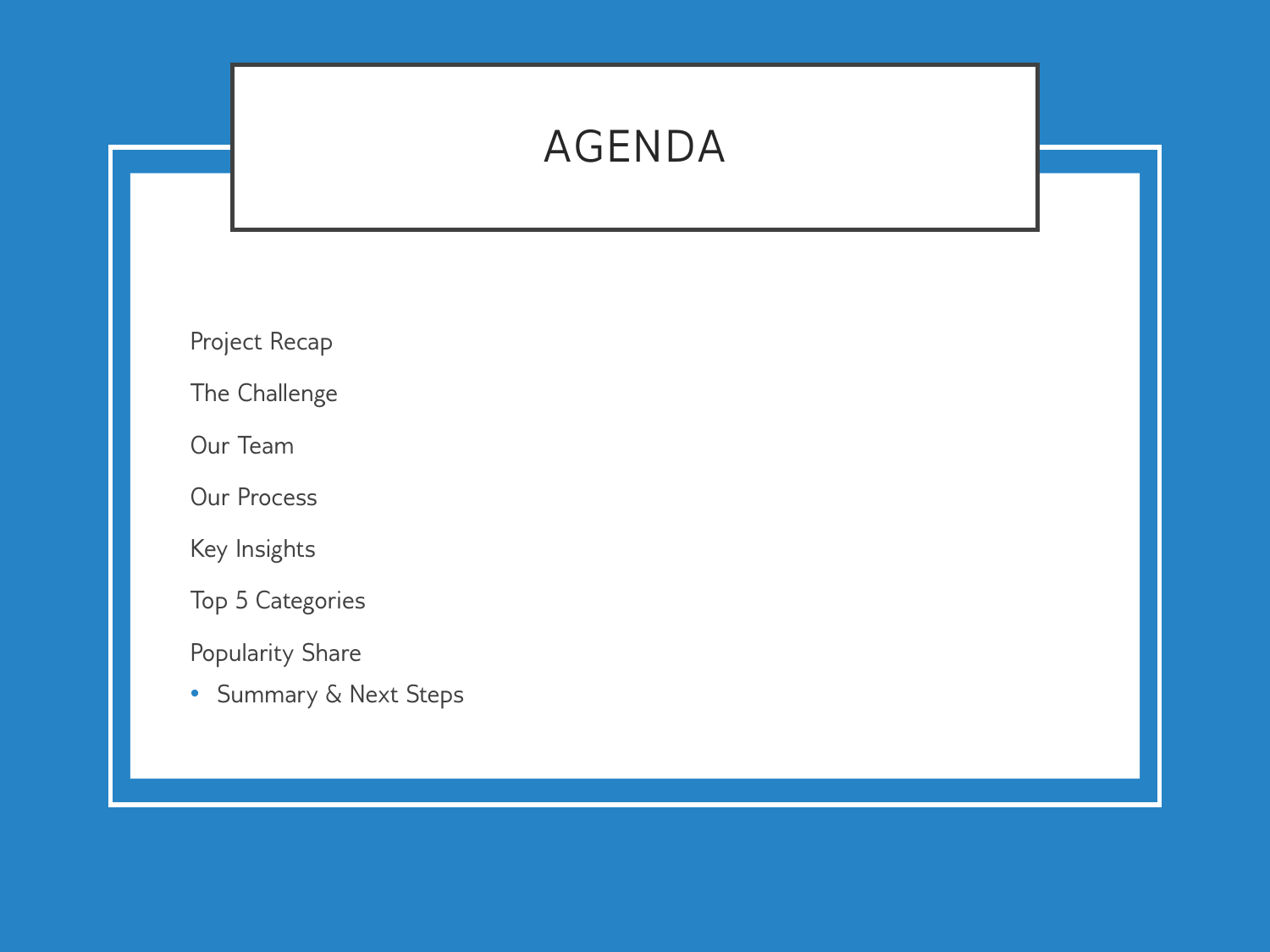

# Agenda

Project Recap
The Challenge
Our Team
Our Process
Key Insights
Top 5 Categories
Popularity Share
Summary & Next Steps